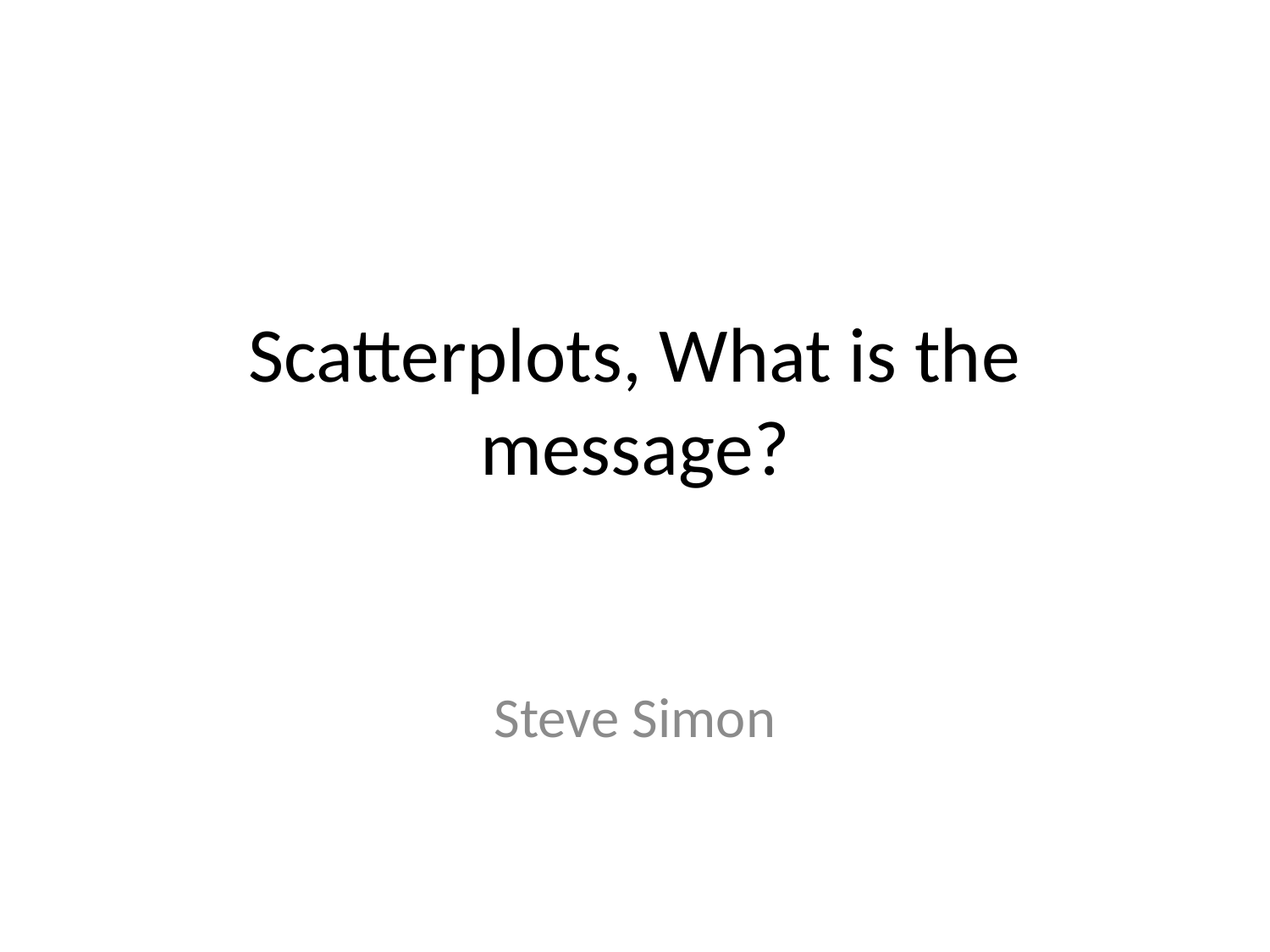

# Scatterplots, What is the message?
Steve Simon